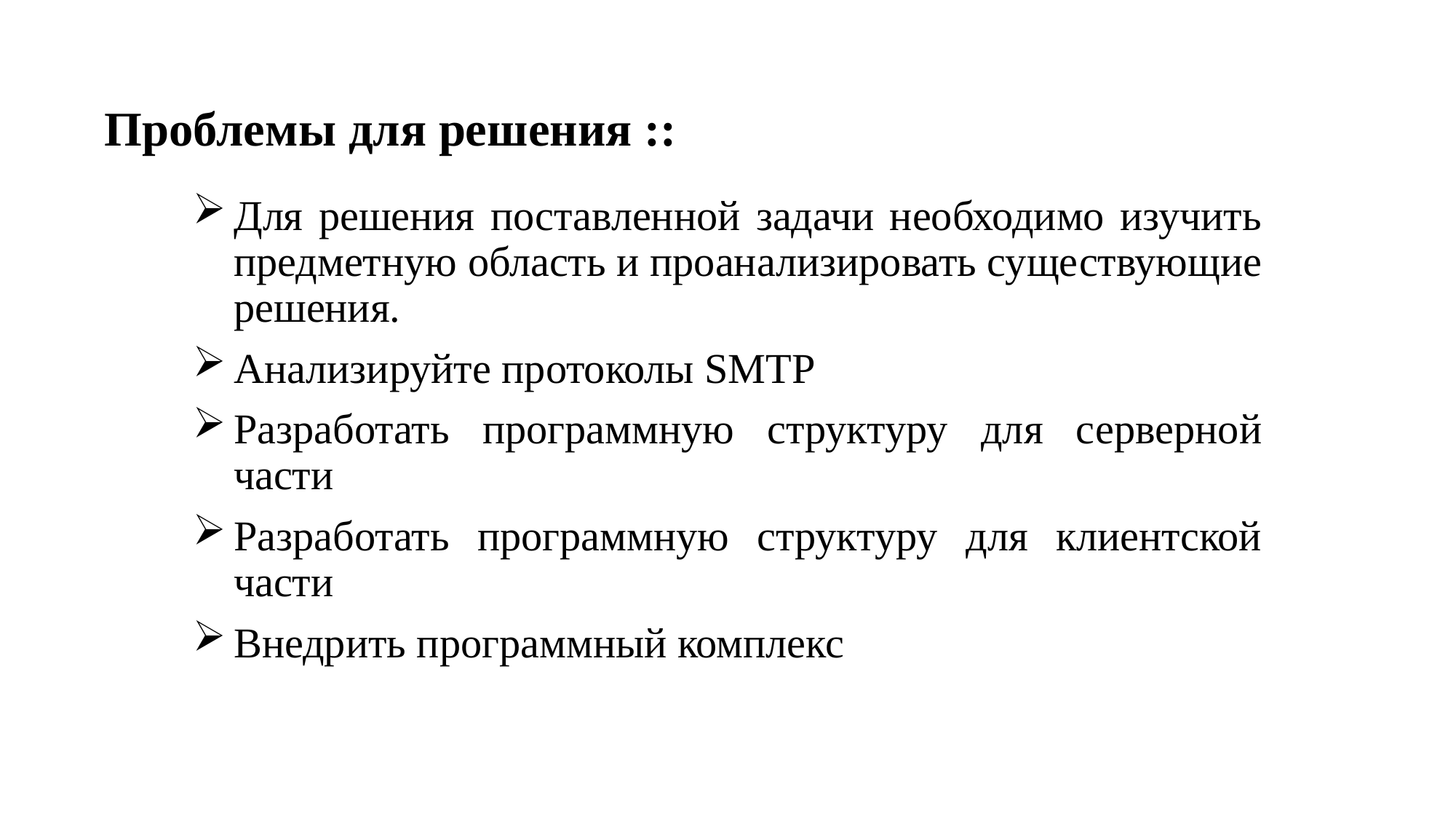

# Проблемы для решения ::

Для решения поставленной задачи необходимо изучить предметную область и проанализировать существующие решения.
Анализируйте протоколы SMTP
Разработать программную структуру для серверной части
Разработать программную структуру для клиентской части
Внедрить программный комплекс